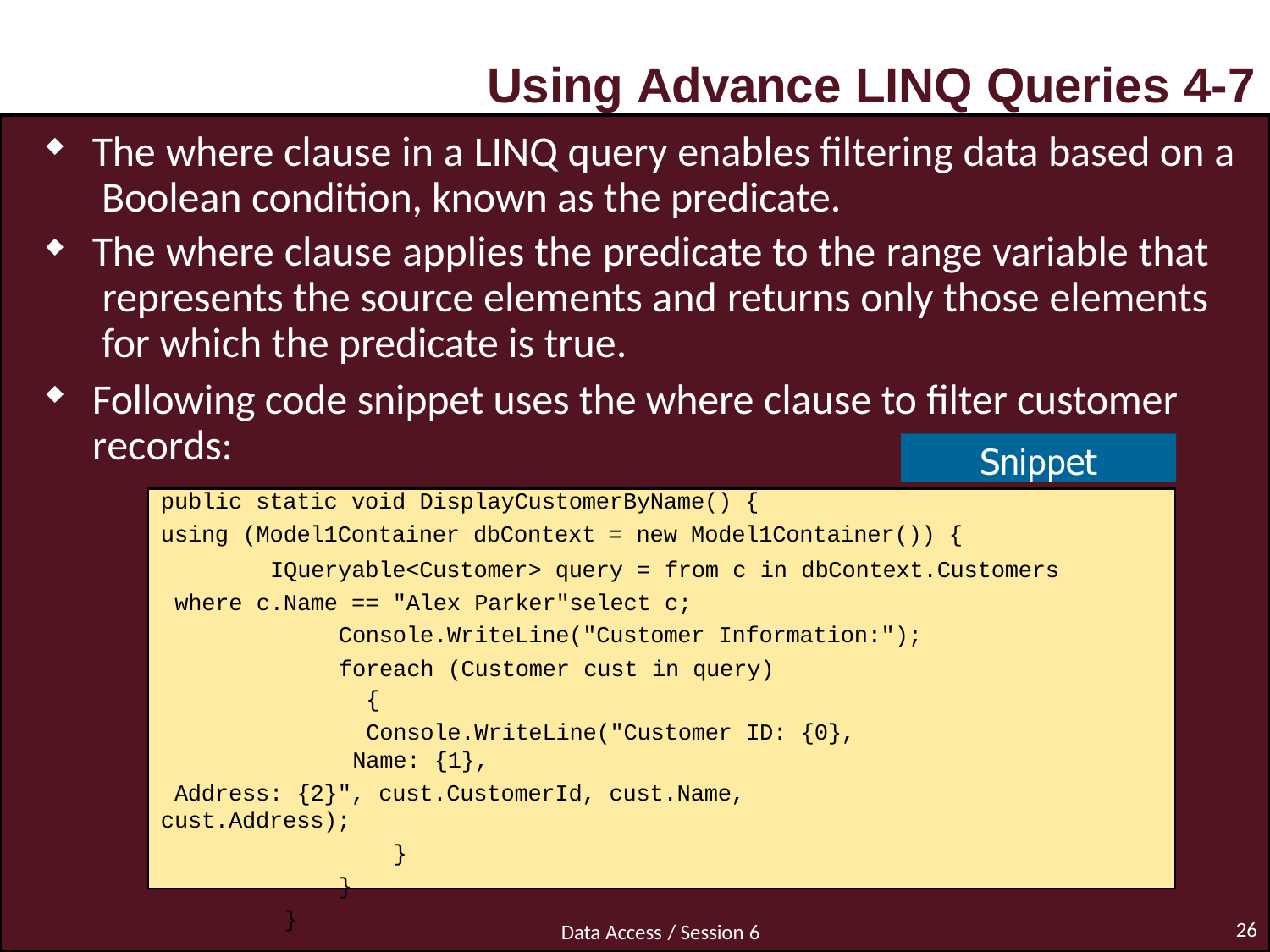

# Using Advance LINQ Queries 4-7
The where clause in a LINQ query enables filtering data based on a  Boolean condition, known as the predicate.
The where clause applies the predicate to the range variable that  represents the source elements and returns only those elements  for which the predicate is true.
Following code snippet uses the where clause to filter customer
records:
Snippet
public static void DisplayCustomerByName() {
using (Model1Container dbContext = new Model1Container()) {
IQueryable<Customer> query = from c in dbContext.Customers  where c.Name == "Alex Parker"select c;
Console.WriteLine("Customer Information:");  foreach (Customer cust in query)
{
Console.WriteLine("Customer ID: {0}, Name: {1},
Address: {2}", cust.CustomerId, cust.Name, cust.Address);
}
}
}

26
Data Access / Session 6